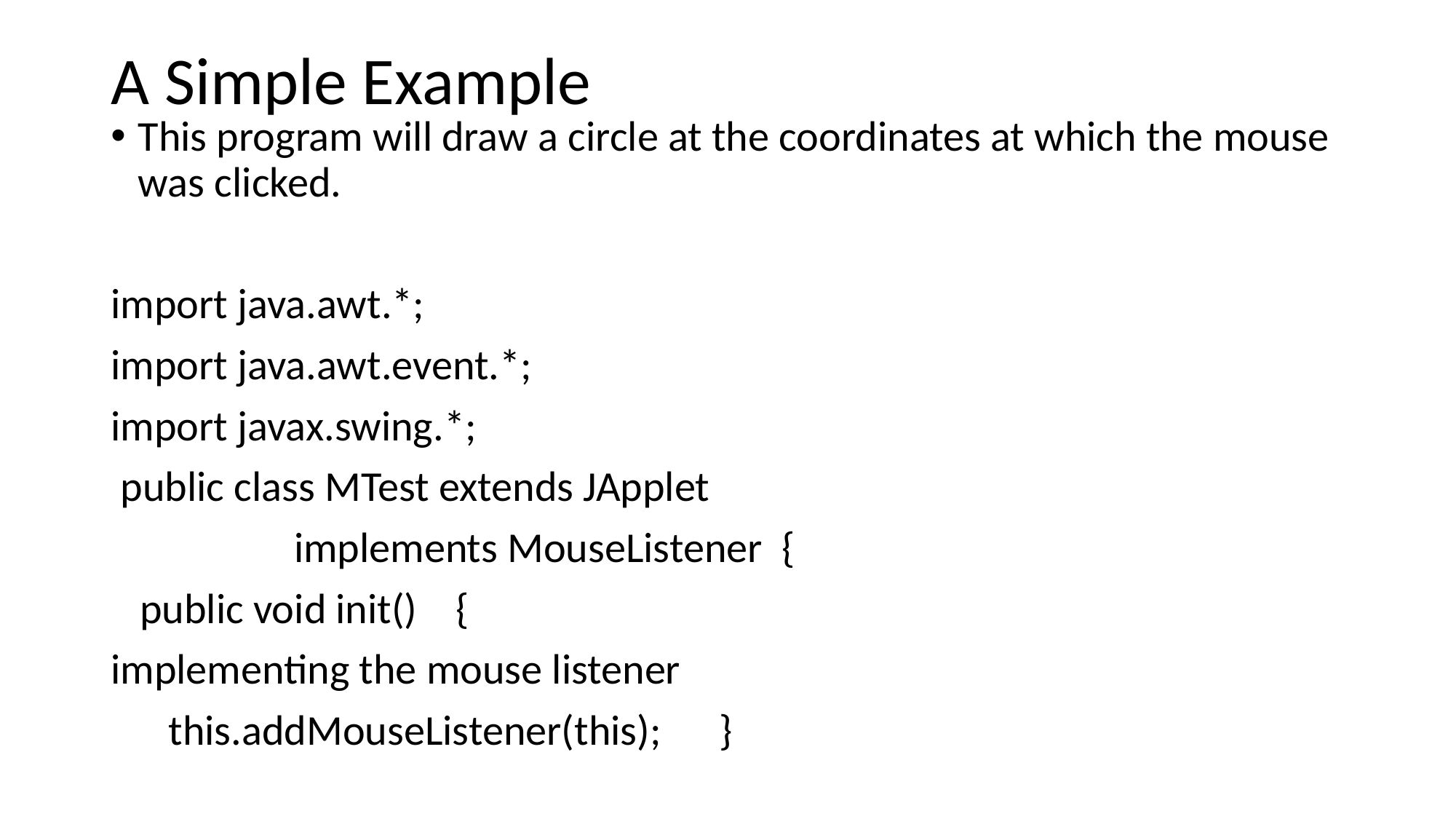

# A Simple Example
This program will draw a circle at the coordinates at which the mouse was clicked.

import java.awt.*;
import java.awt.event.*;
import javax.swing.*;
 public class MTest extends JApplet
                   implements MouseListener  {
   public void init()    {
implementing the mouse listener
      this.addMouseListener(this);      }